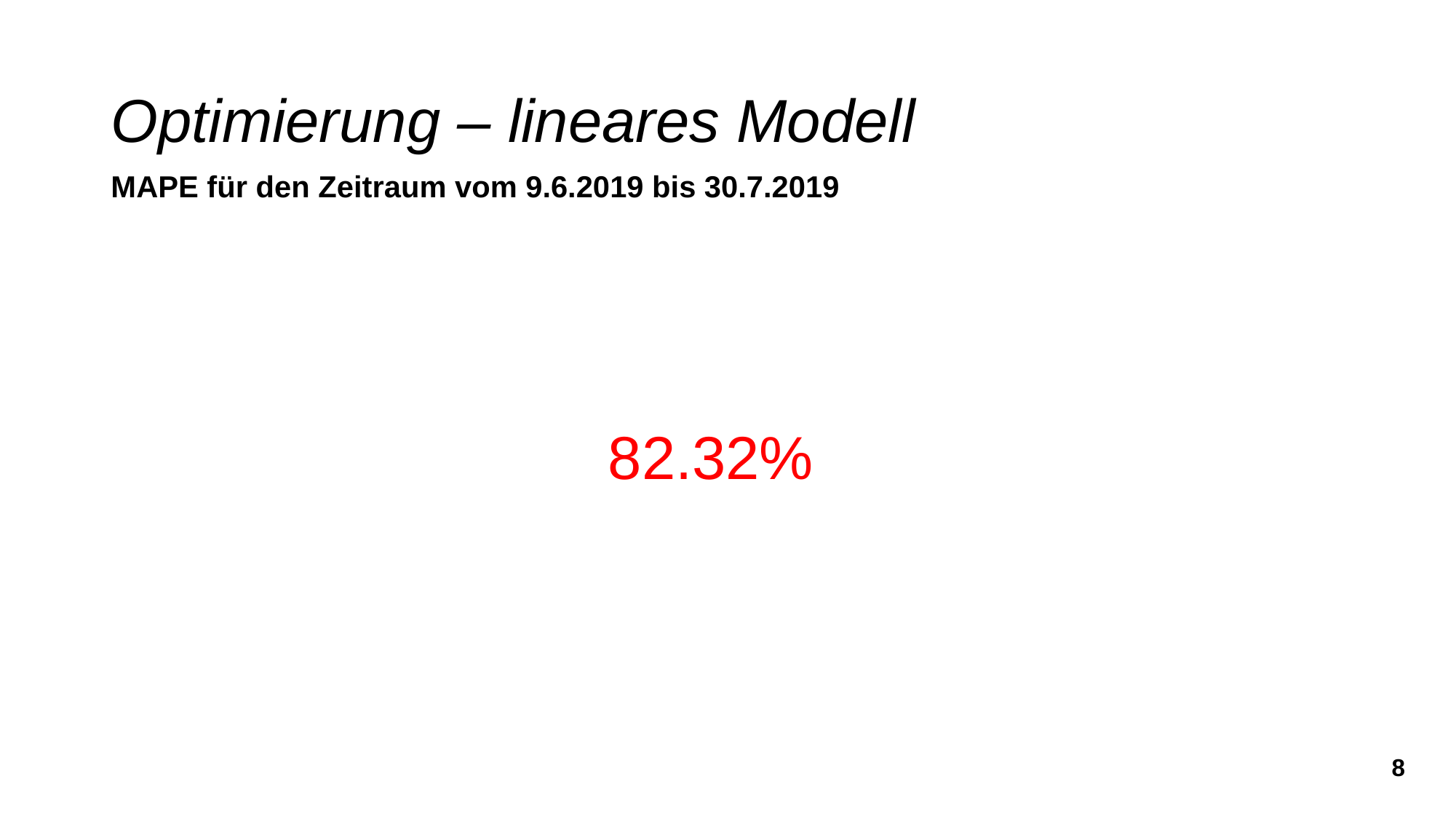

# Optimierung – lineares Modell
MAPE für den Zeitraum vom 9.6.2019 bis 30.7.2019
82.32%
8